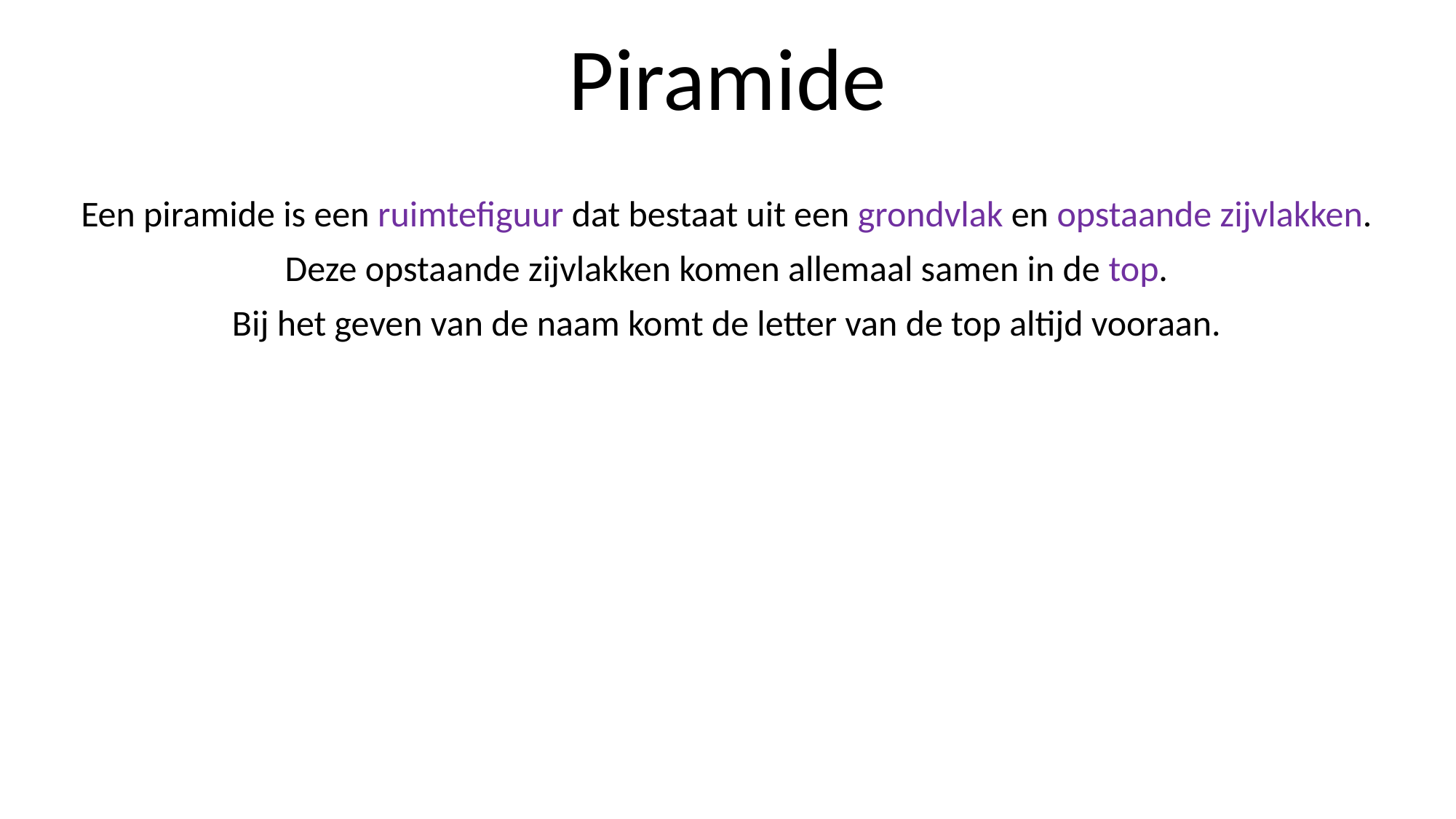

# Piramide
Een piramide is een ruimtefiguur dat bestaat uit een grondvlak en opstaande zijvlakken.
Deze opstaande zijvlakken komen allemaal samen in de top.
Bij het geven van de naam komt de letter van de top altijd vooraan.